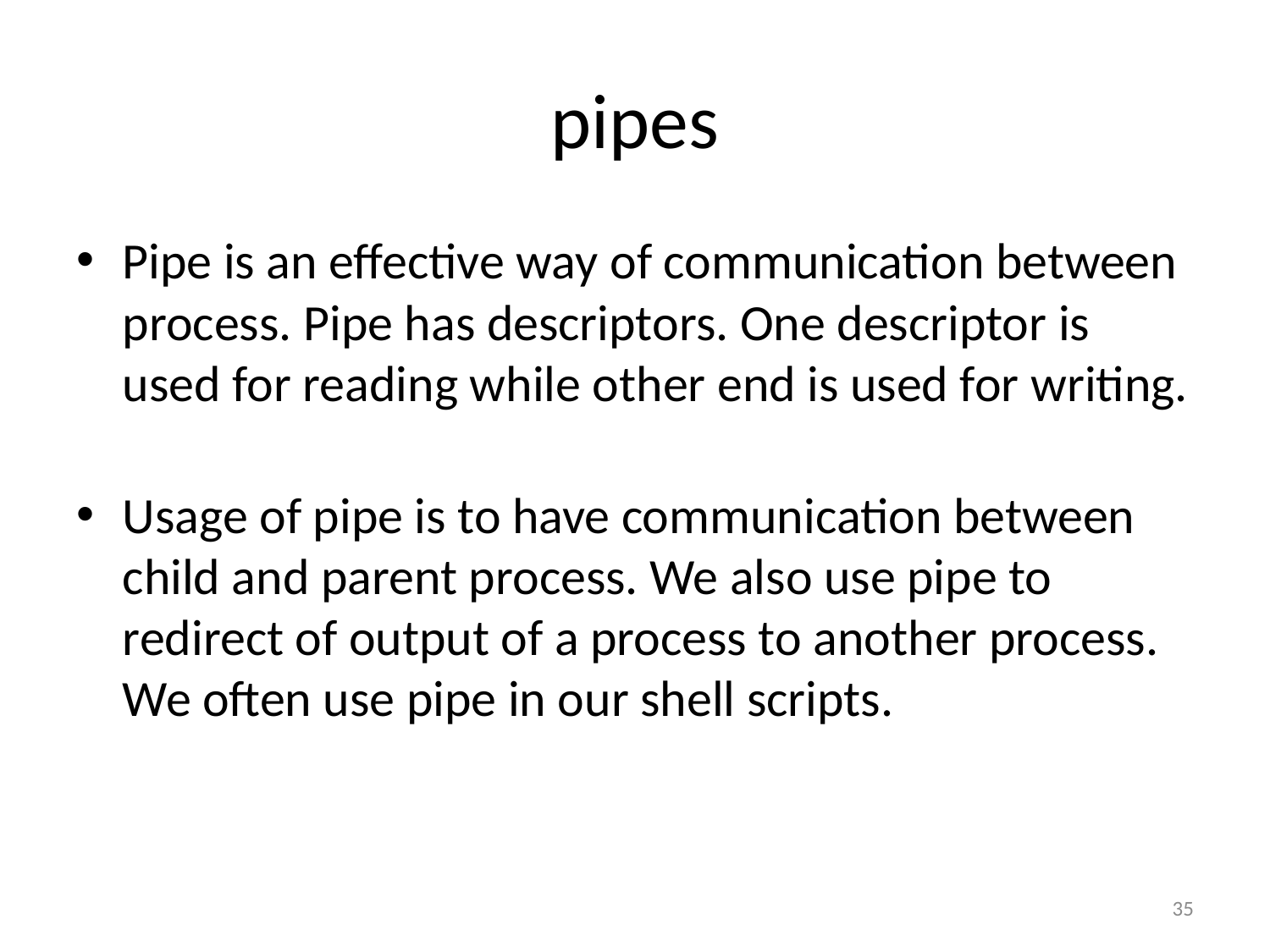

# pipes
Pipe is an effective way of communication between process. Pipe has descriptors. One descriptor is used for reading while other end is used for writing.
Usage of pipe is to have communication between child and parent process. We also use pipe to redirect of output of a process to another process. We often use pipe in our shell scripts.
35